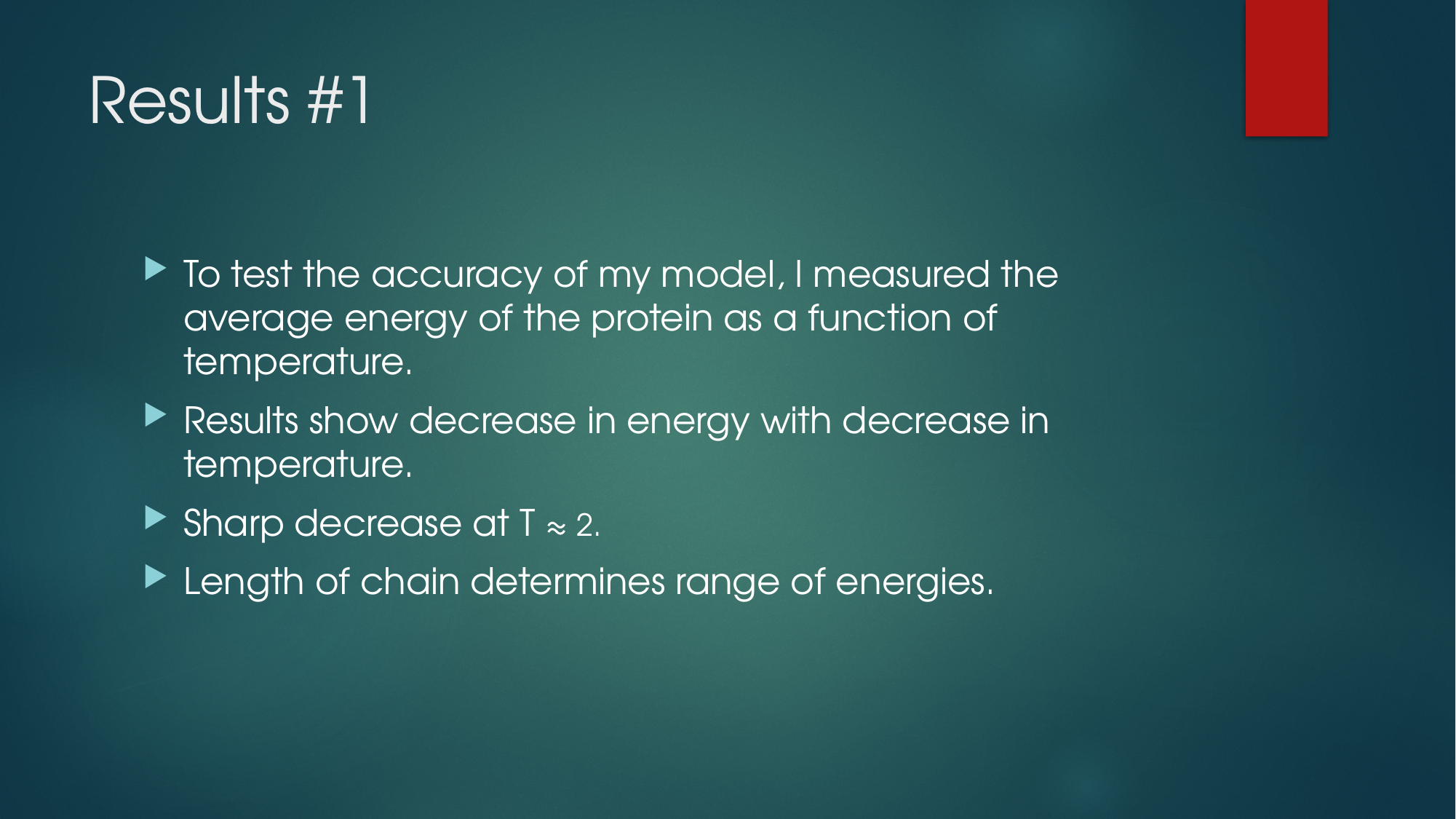

# Results #1
To test the accuracy of my model, I measured the average energy of the protein as a function of temperature.
Results show decrease in energy with decrease in temperature.
Sharp decrease at T ≈ 2.
Length of chain determines range of energies.